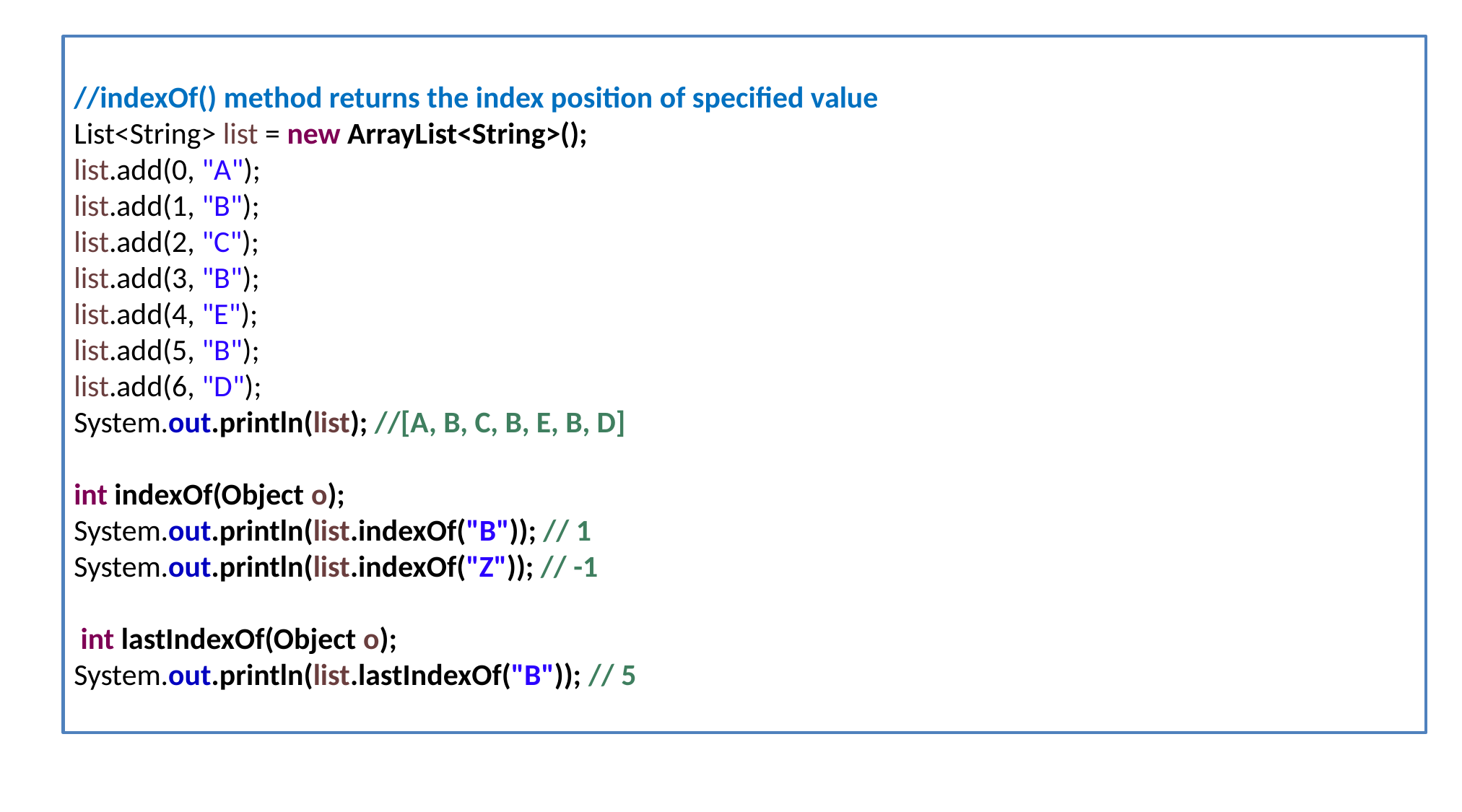

//indexOf() method returns the index position of specified value
List<String> list = new ArrayList<String>();
list.add(0, "A");
list.add(1, "B");
list.add(2, "C");
list.add(3, "B");
list.add(4, "E");
list.add(5, "B");
list.add(6, "D");
System.out.println(list); //[A, B, C, B, E, B, D]

int indexOf(Object o);
System.out.println(list.indexOf("B")); // 1
System.out.println(list.indexOf("Z")); // -1

 int lastIndexOf(Object o);
System.out.println(list.lastIndexOf("B")); // 5